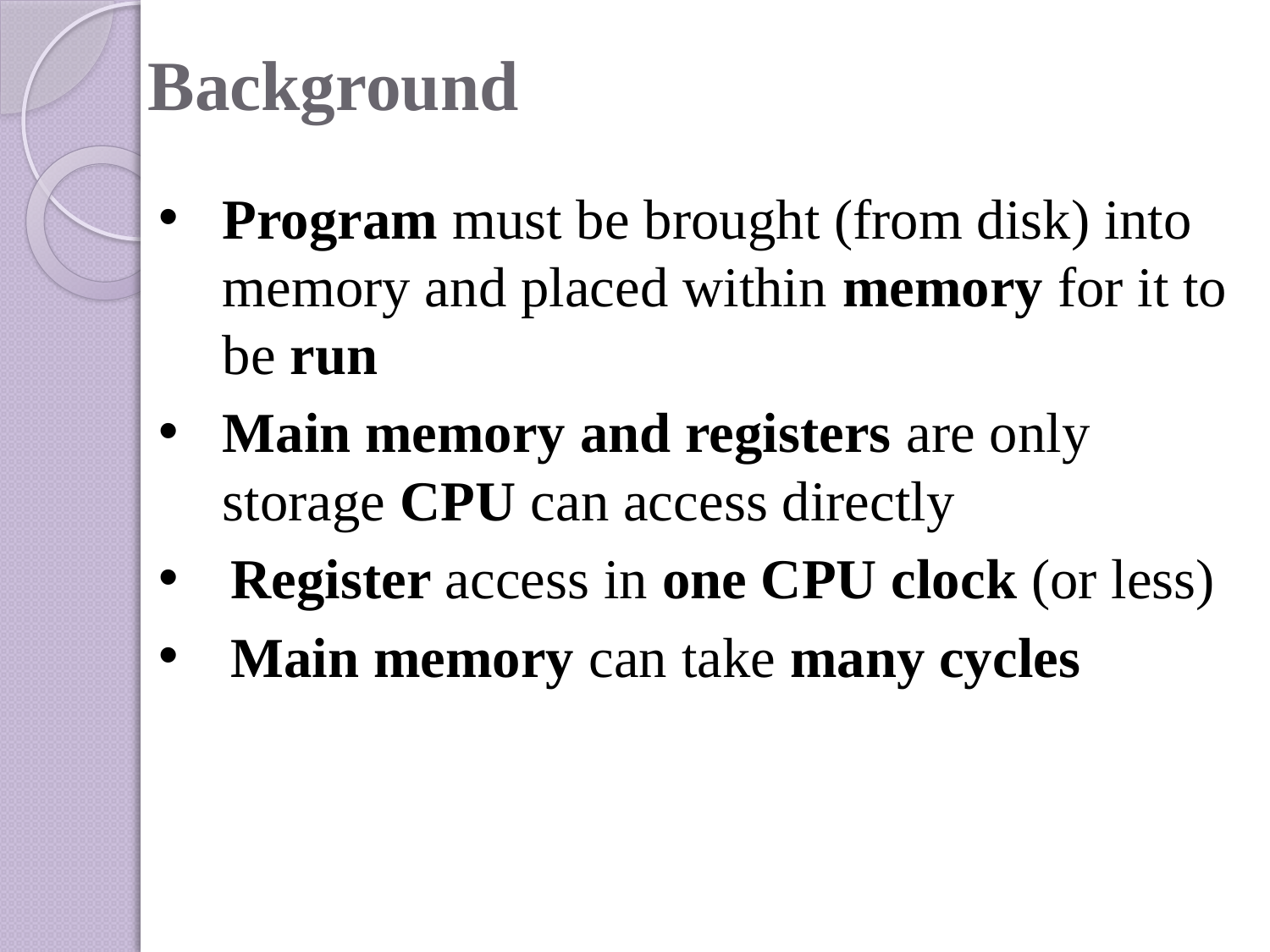

# Background
Program must be brought (from disk) into memory and placed within memory for it to be run
Main memory and registers are only storage CPU can access directly
 Register access in one CPU clock (or less)
 Main memory can take many cycles